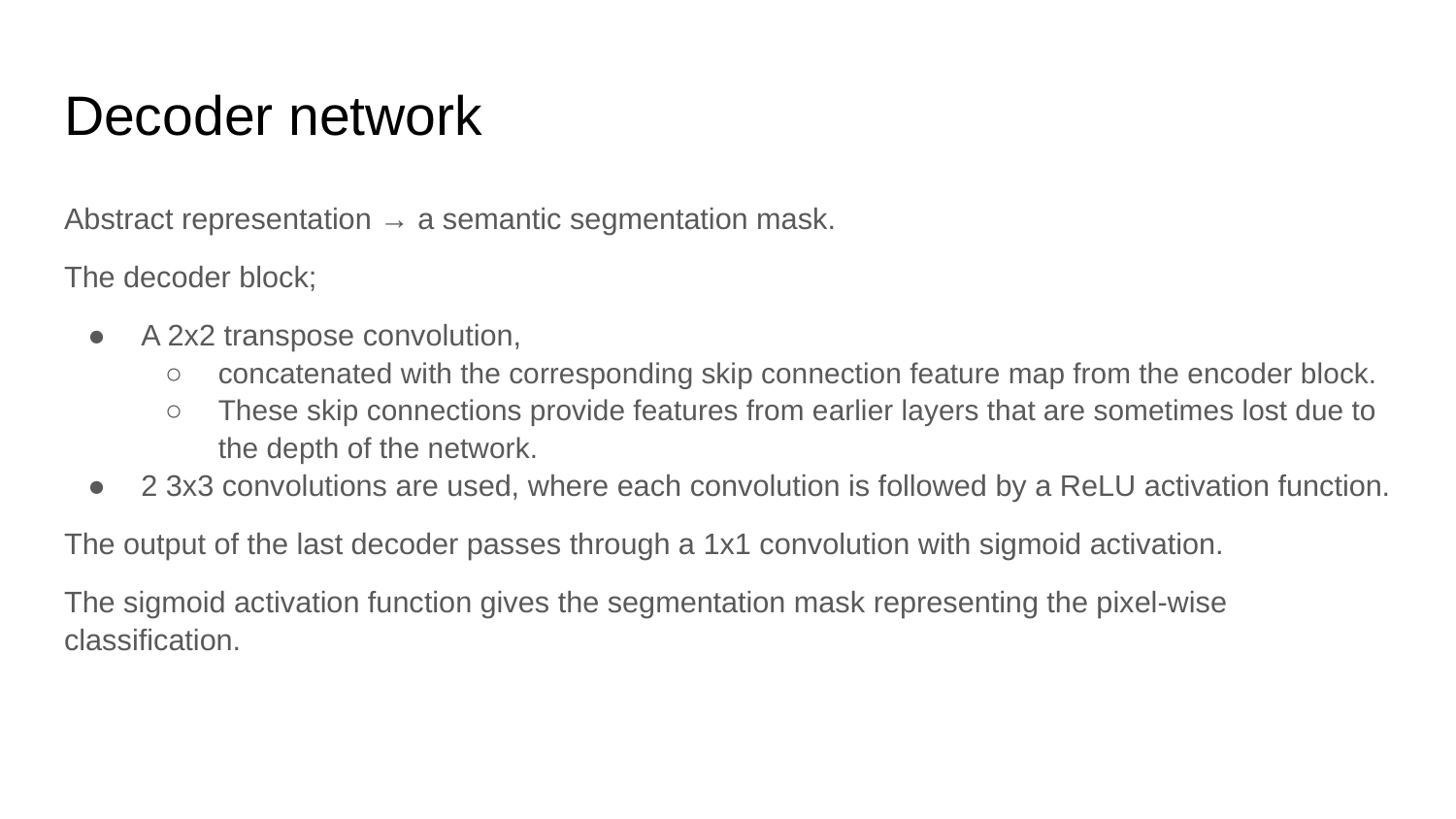

# Decoder network
Abstract representation → a semantic segmentation mask.
The decoder block;
A 2x2 transpose convolution,
concatenated with the corresponding skip connection feature map from the encoder block.
These skip connections provide features from earlier layers that are sometimes lost due to the depth of the network.
2 3x3 convolutions are used, where each convolution is followed by a ReLU activation function.
The output of the last decoder passes through a 1x1 convolution with sigmoid activation.
The sigmoid activation function gives the segmentation mask representing the pixel-wise classification.